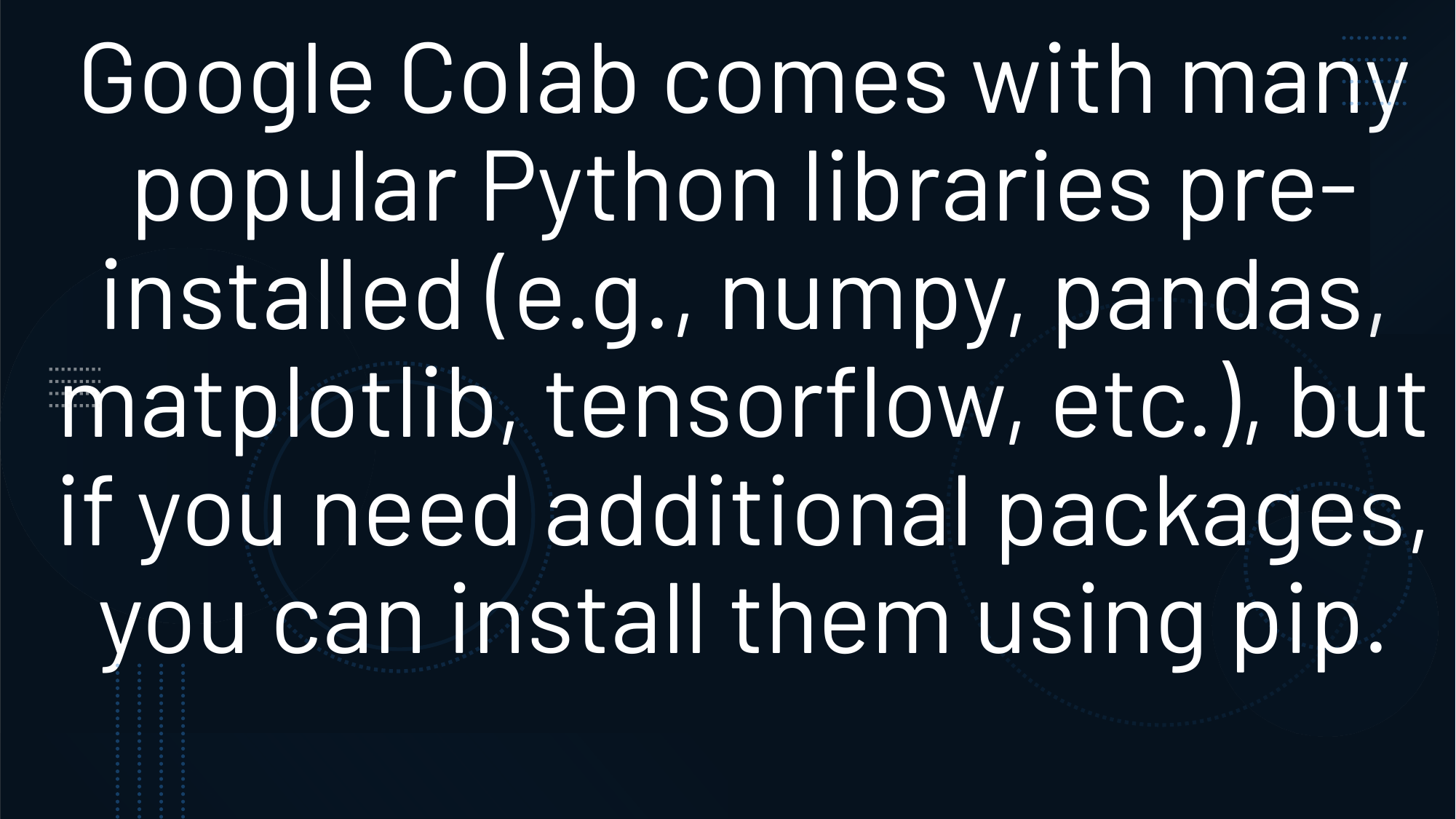

# Google Colab comes with many popular Python libraries pre-installed (e.g., numpy, pandas, matplotlib, tensorflow, etc.), but if you need additional packages, you can install them using pip.